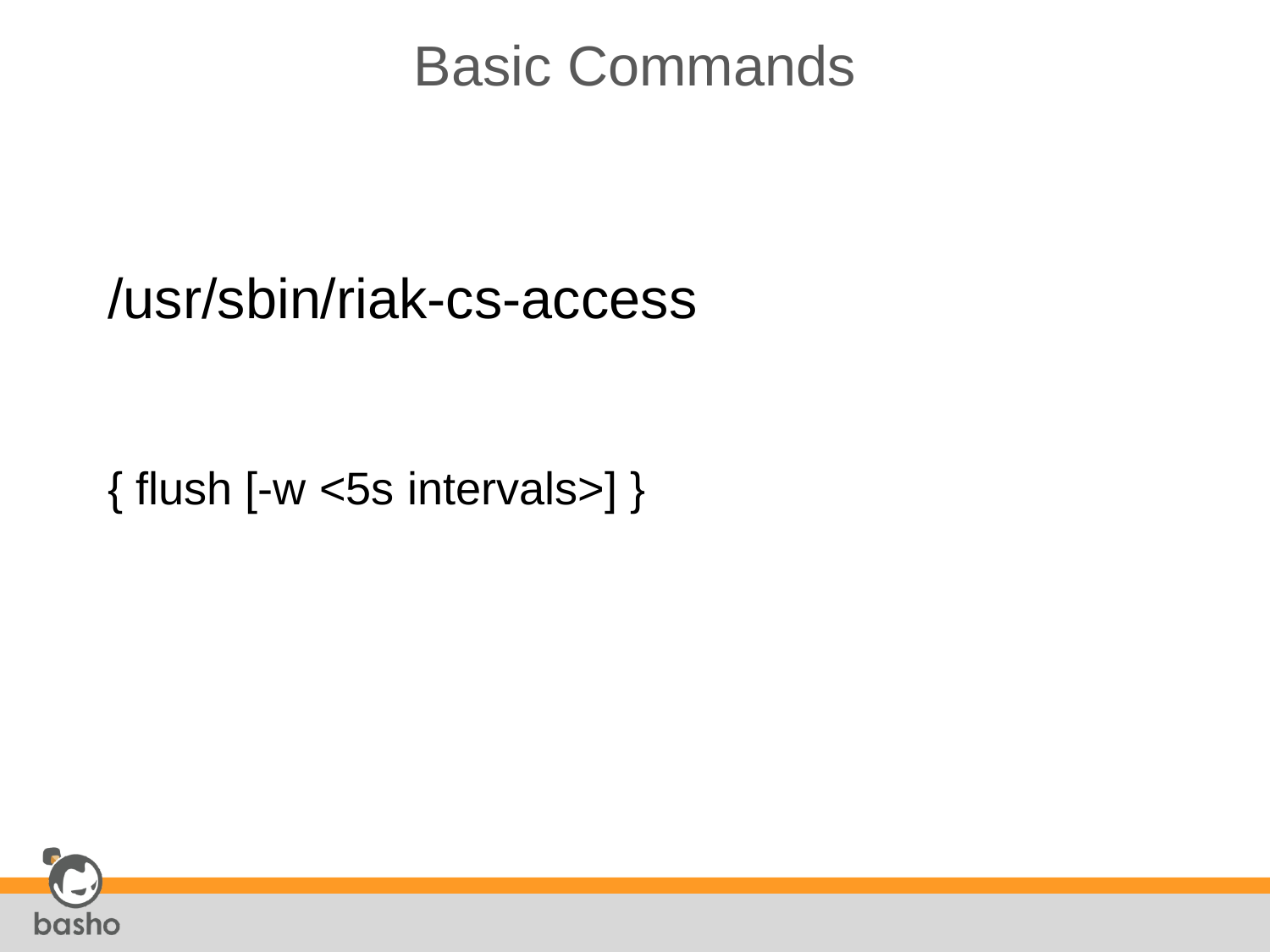

# Basic Commands
/usr/sbin/riak-cs-access

{ flush [-w <5s intervals>] }